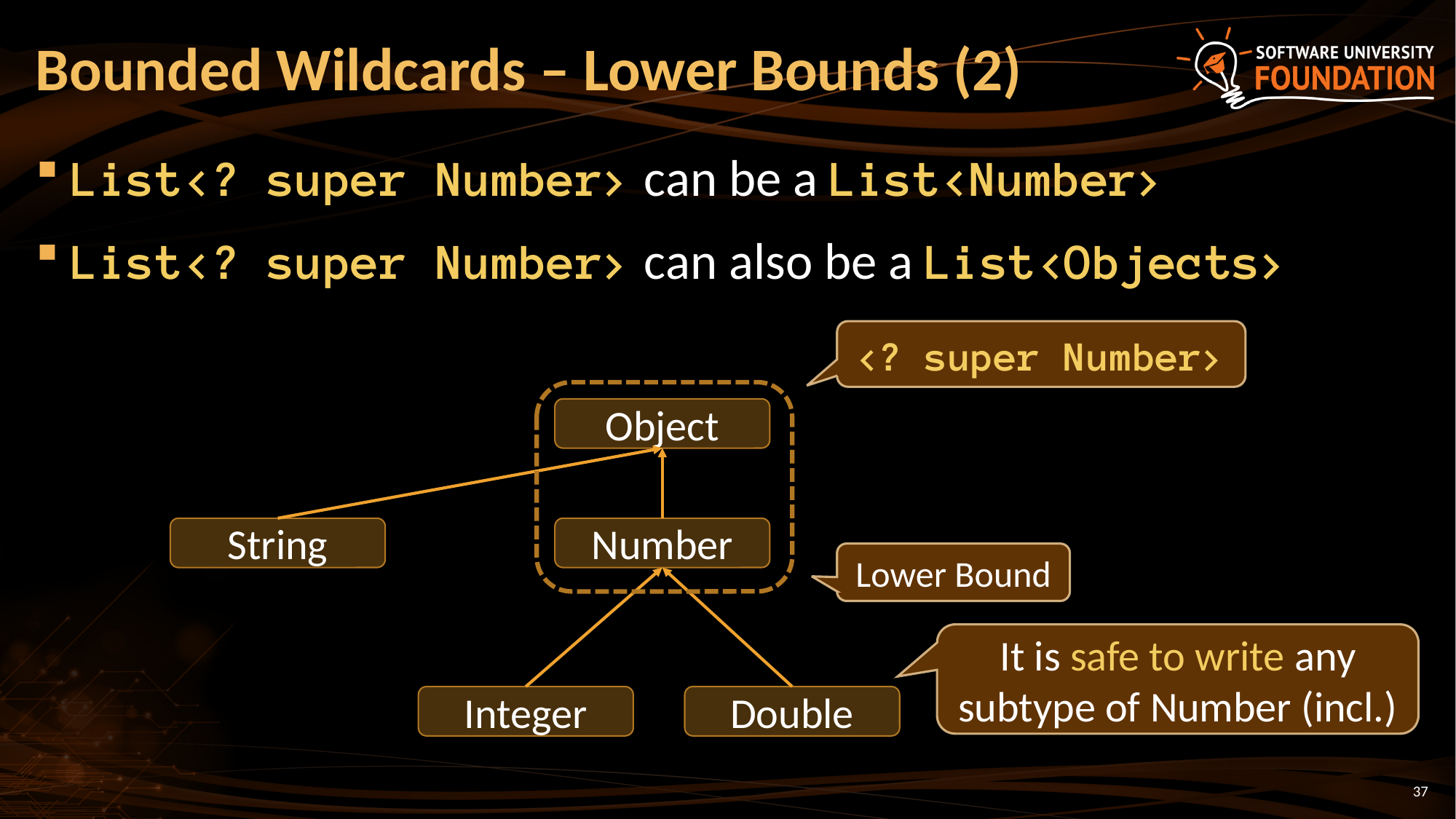

# Bounded Wildcards – Lower Bounds (2)
List<? super Number> can be a List<Number>
List<? super Number> can also be a List<Objects>
<? super Number>

Object
String
Number
Lower Bound
It is safe to write any subtype of Number (incl.)
Integer
Double
37